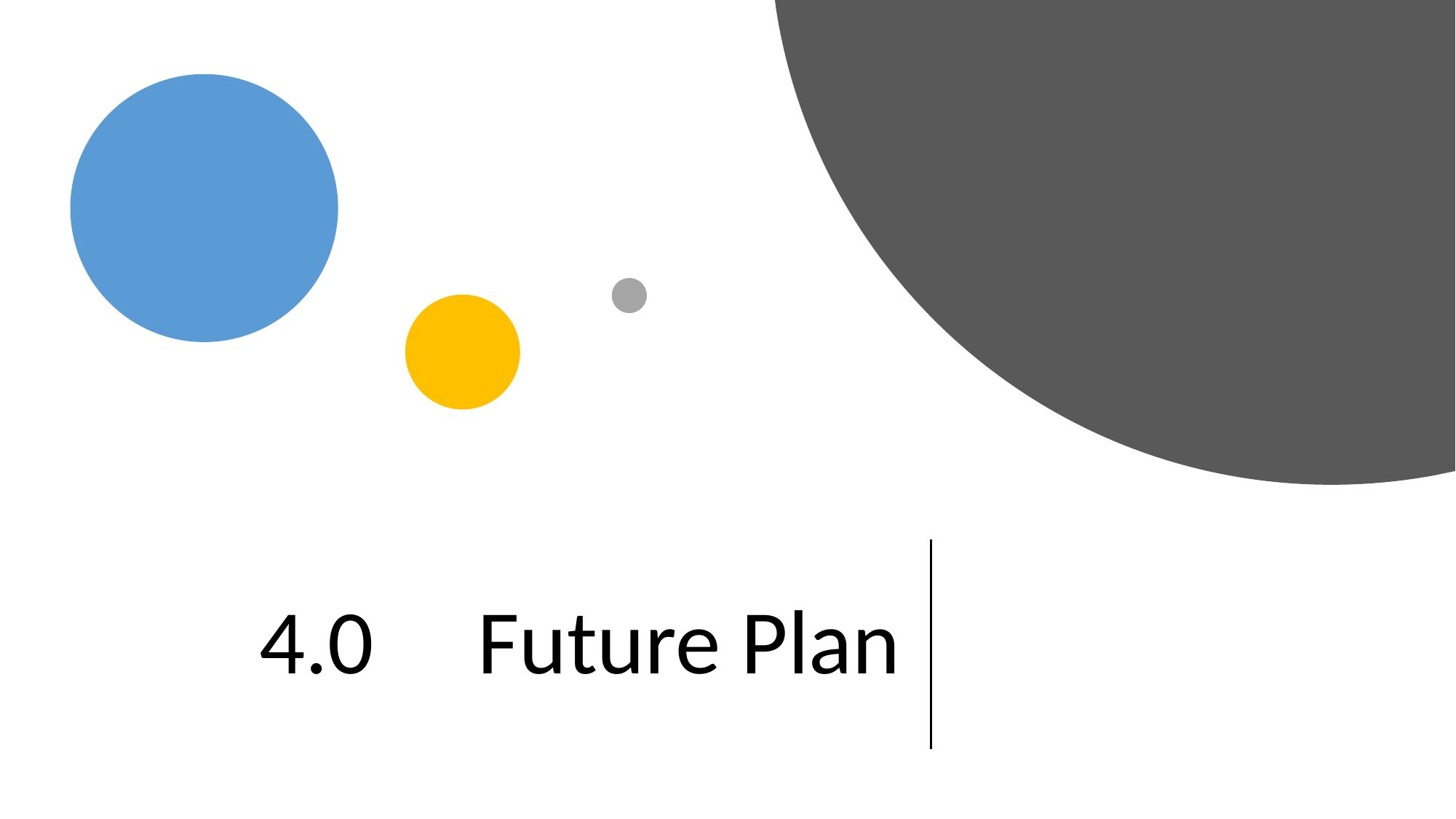

# 4.0	Future Plan
This Photo by Unknown Author is licensed under CC BY